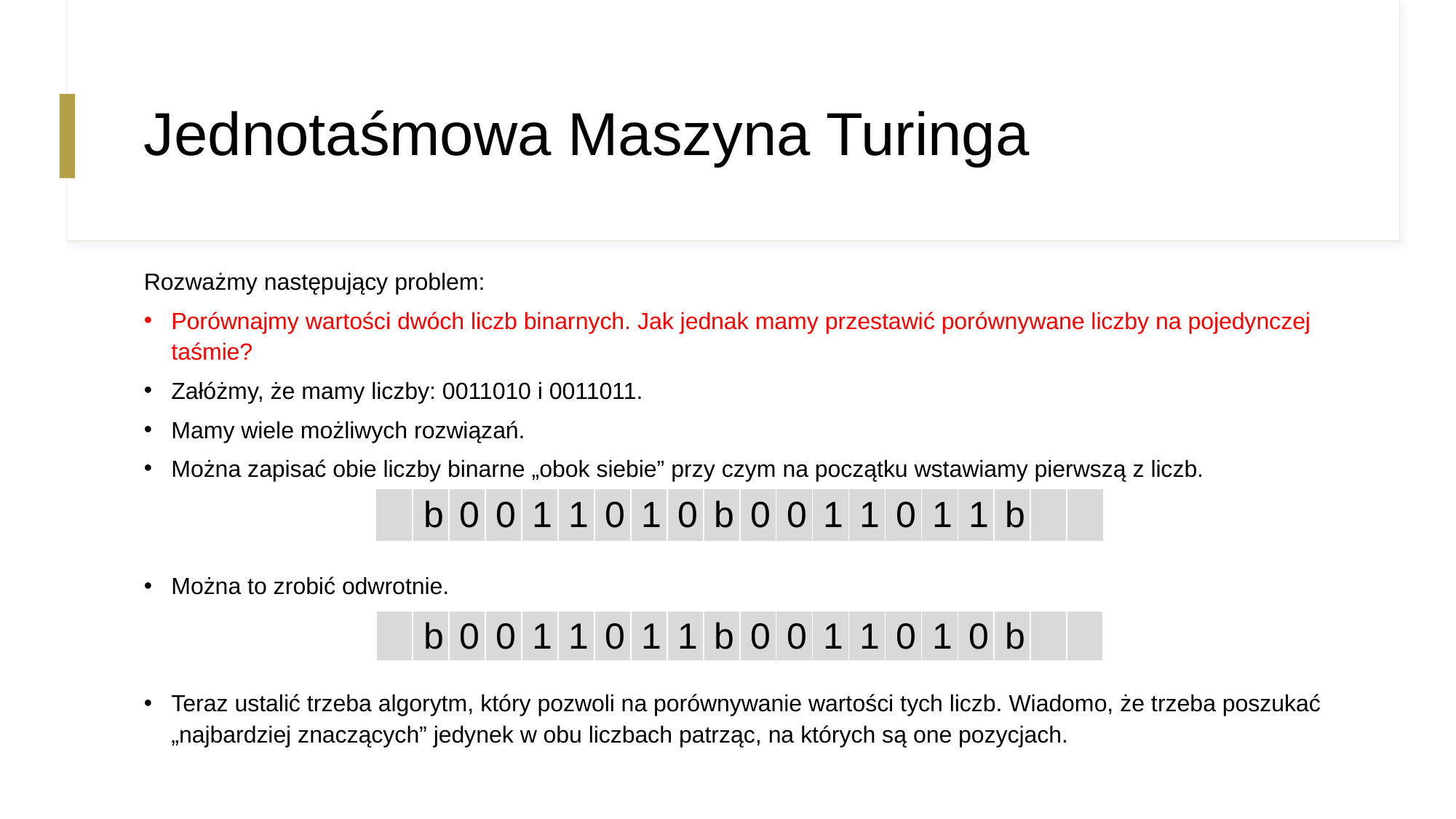

# Jednotaśmowa Maszyna Turinga
Rozważmy następujący problem:
Porównajmy wartości dwóch liczb binarnych. Jak jednak mamy przestawić porównywane liczby na pojedynczej taśmie?
Załóżmy, że mamy liczby: 0011010 i 0011011.
Mamy wiele możliwych rozwiązań.
Można zapisać obie liczby binarne „obok siebie” przy czym na początku wstawiamy pierwszą z liczb.

Można to zrobić odwrotnie.

Teraz ustalić trzeba algorytm, który pozwoli na porównywanie wartości tych liczb. Wiadomo, że trzeba poszukać „najbardziej znaczących” jedynek w obu liczbach patrząc, na których są one pozycjach.
|  | b | 0 | 0 | 1 | 1 | 0 | 1 | 0 | b | 0 | 0 | 1 | 1 | 0 | 1 | 1 | b |  |  |
| --- | --- | --- | --- | --- | --- | --- | --- | --- | --- | --- | --- | --- | --- | --- | --- | --- | --- | --- | --- |
|  | b | 0 | 0 | 1 | 1 | 0 | 1 | 1 | b | 0 | 0 | 1 | 1 | 0 | 1 | 0 | b |  |  |
| --- | --- | --- | --- | --- | --- | --- | --- | --- | --- | --- | --- | --- | --- | --- | --- | --- | --- | --- | --- |